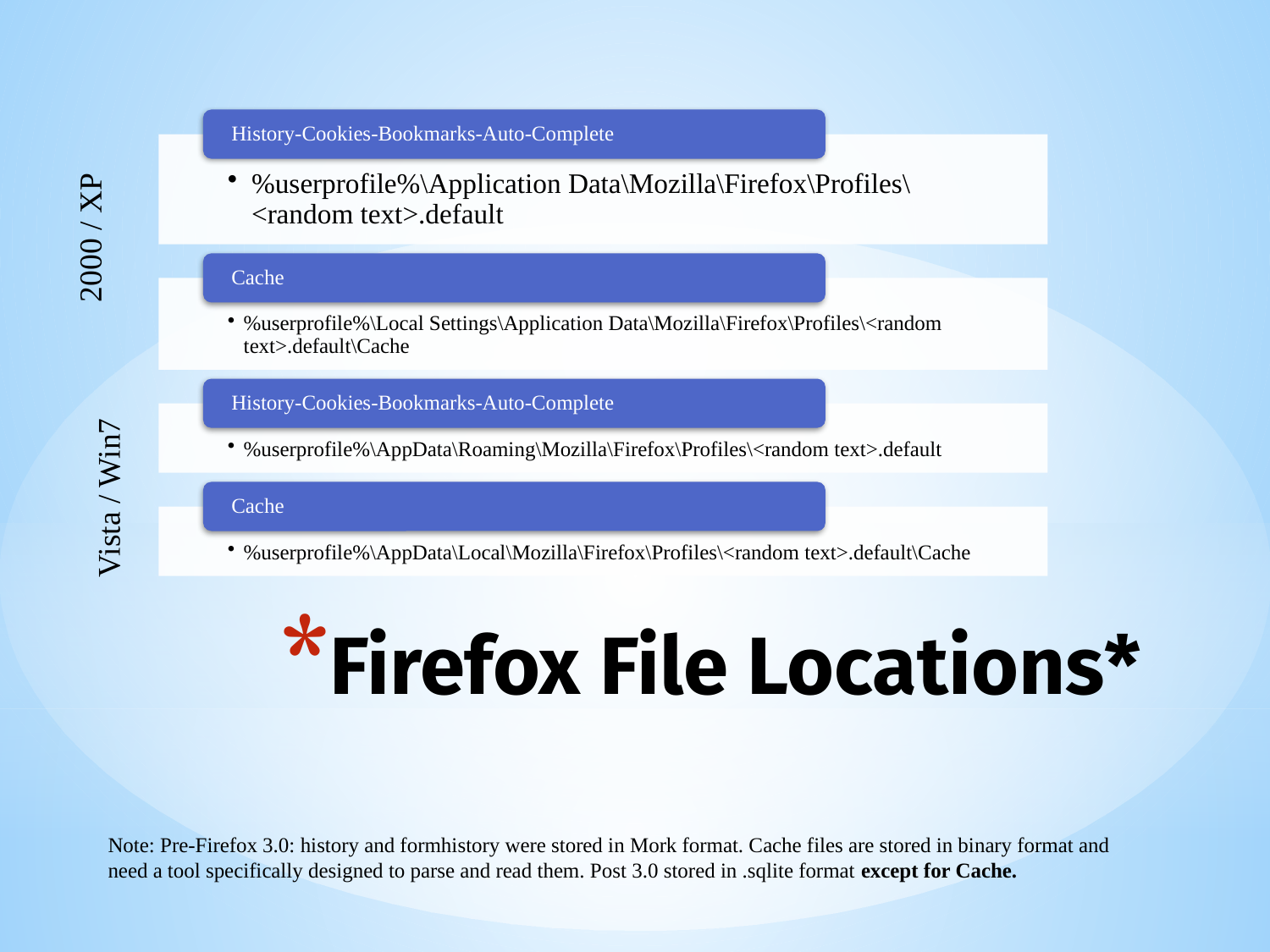

%userprofile%\Application Data\Mozilla\Firefox\Profiles\<random text>.default
History-Cookies-Bookmarks-Auto-Complete
%userprofile%\Local Settings\Application Data\Mozilla\Firefox\Profiles\<random text>.default\Cache
Cache
%userprofile%\AppData\Roaming\Mozilla\Firefox\Profiles\<random text>.default
History-Cookies-Bookmarks-Auto-Complete
%userprofile%\AppData\Local\Mozilla\Firefox\Profiles\<random text>.default\Cache
Cache
2000 / XP
Vista / Win7
# Firefox File Locations*
Note: Pre-Firefox 3.0: history and formhistory were stored in Mork format. Cache files are stored in binary format and need a tool specifically designed to parse and read them. Post 3.0 stored in .sqlite format except for Cache.